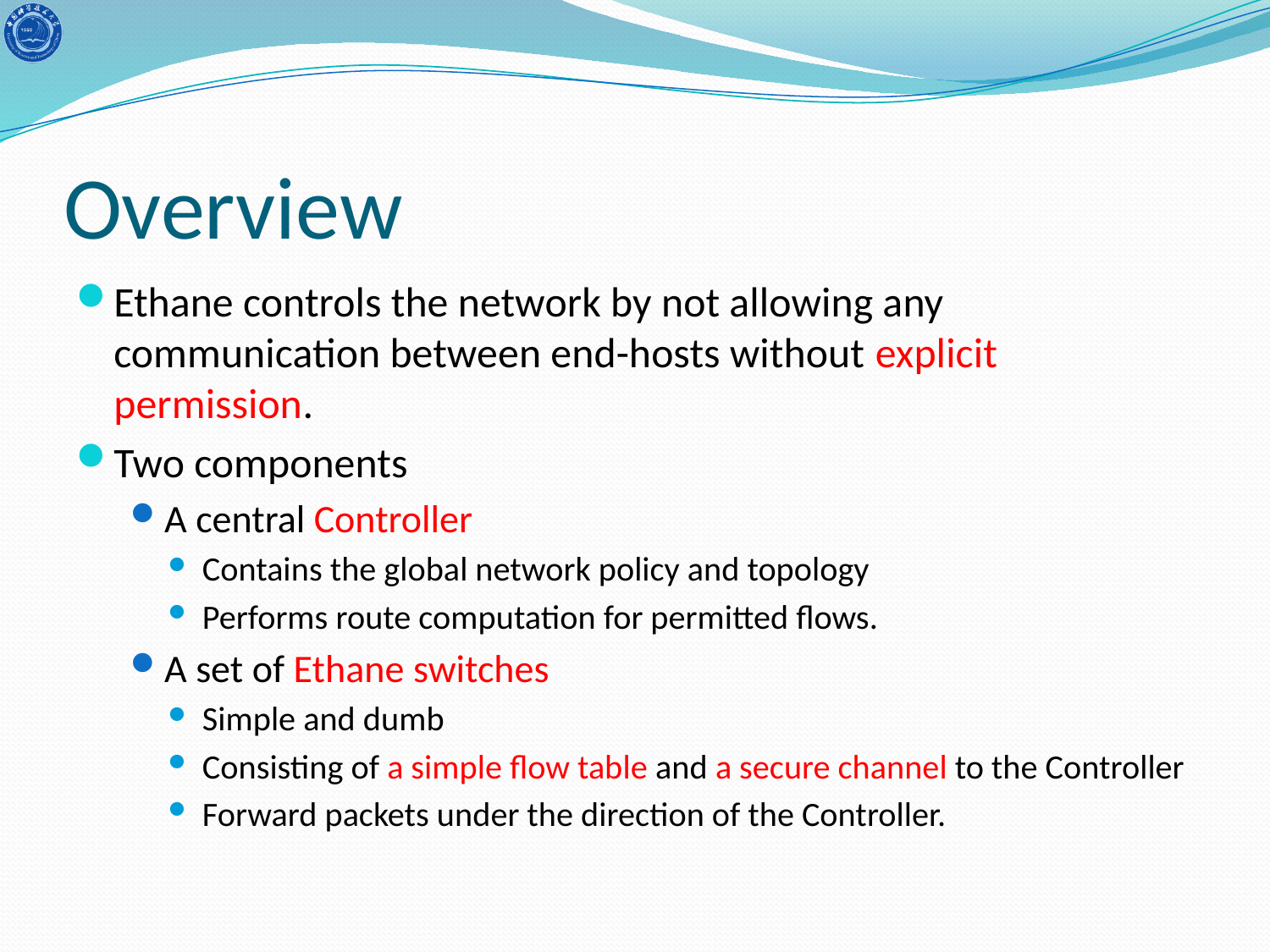

# Overview
Ethane controls the network by not allowing any communication between end-hosts without explicit permission.
Two components
A central Controller
Contains the global network policy and topology
Performs route computation for permitted flows.
A set of Ethane switches
Simple and dumb
Consisting of a simple flow table and a secure channel to the Controller
Forward packets under the direction of the Controller.